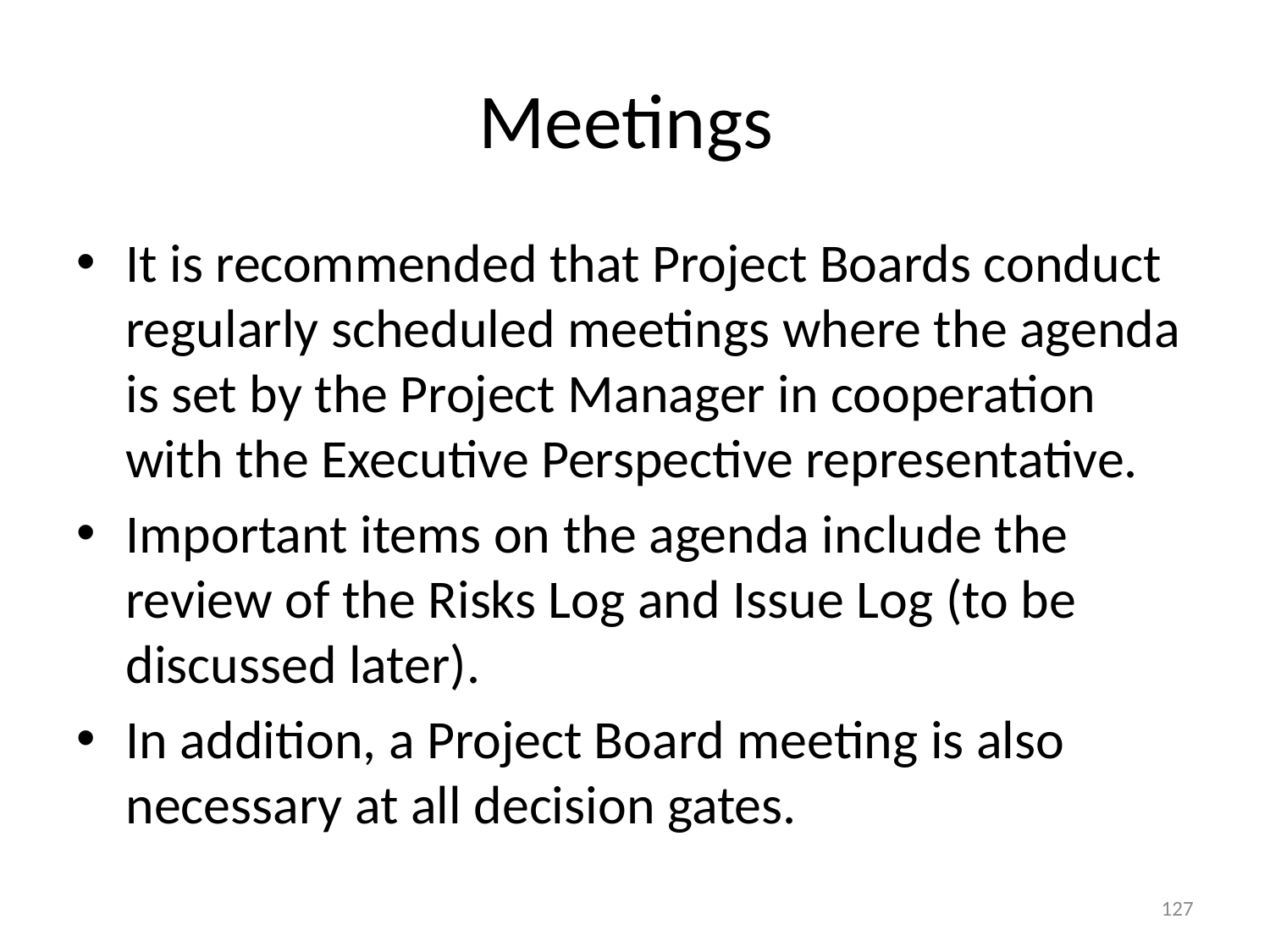

# Meetings
It is recommended that Project Boards conduct regularly scheduled meetings where the agenda is set by the Project Manager in cooperation with the Executive Perspective representative.
Important items on the agenda include the review of the Risks Log and Issue Log (to be discussed later).
In addition, a Project Board meeting is also necessary at all decision gates.
127